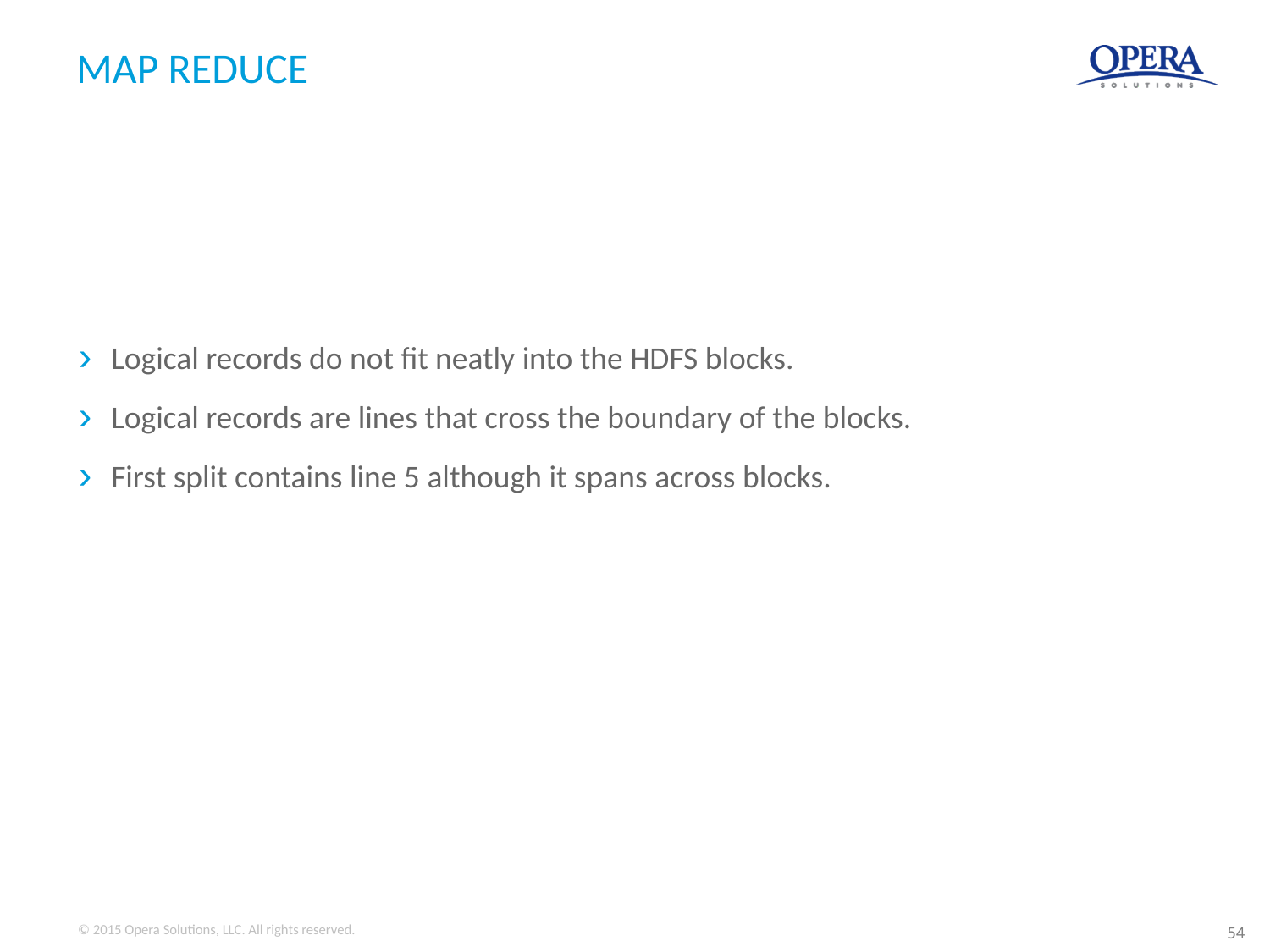

# MAP REDUCE
Logical records do not fit neatly into the HDFS blocks.
Logical records are lines that cross the boundary of the blocks.
First split contains line 5 although it spans across blocks.